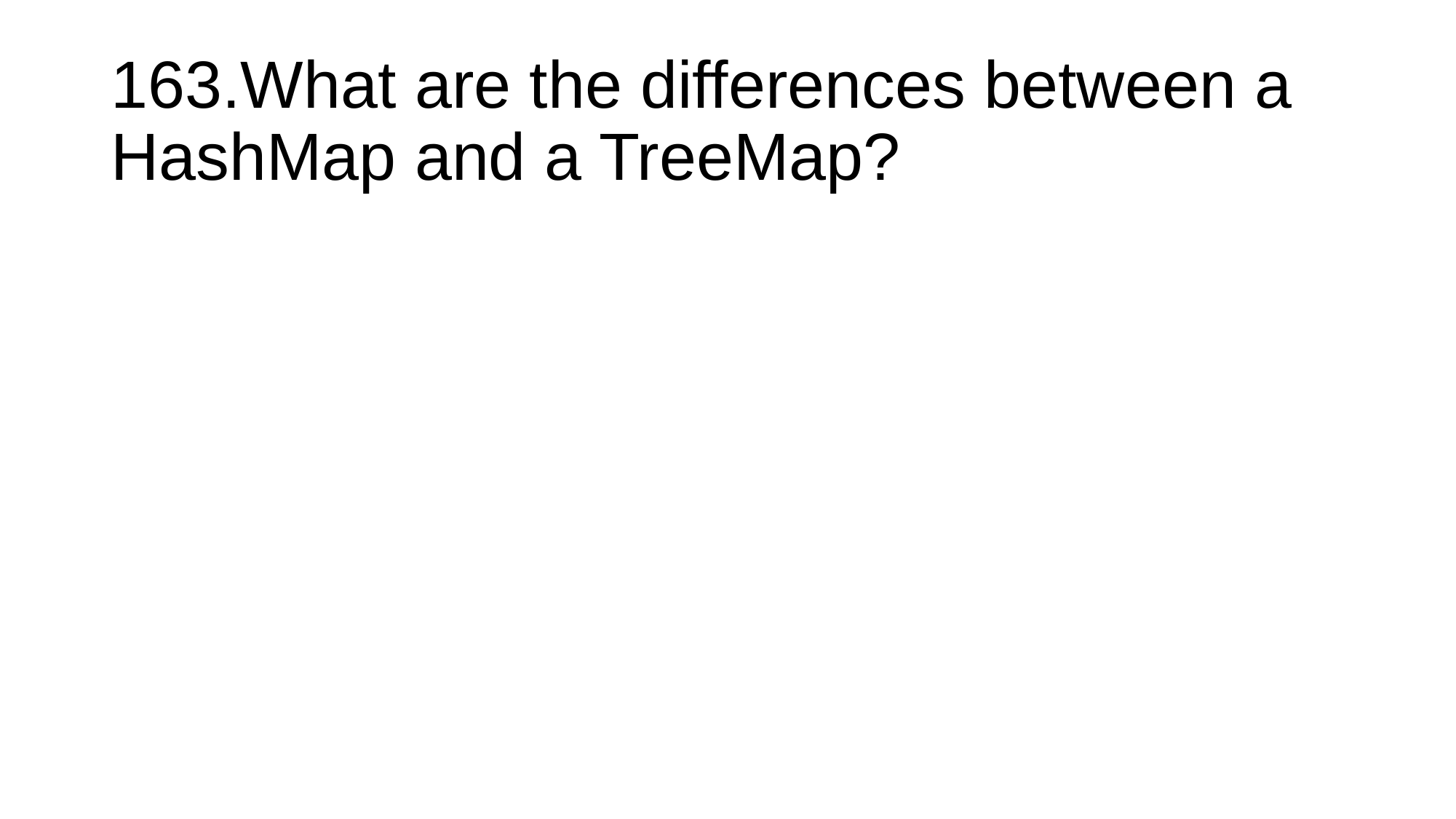

# 163.What are the differences between a HashMap and a TreeMap?